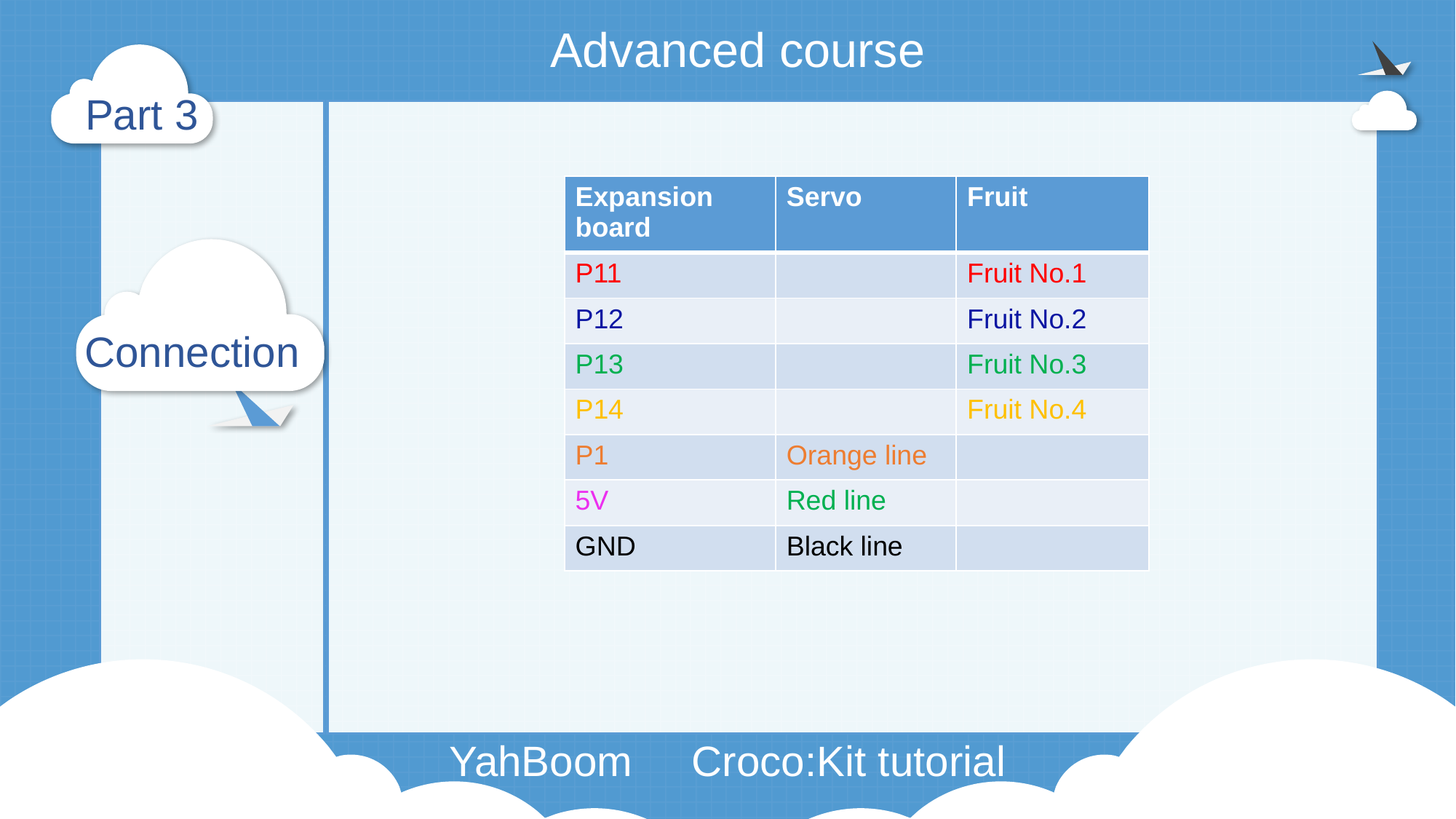

Advanced course
Part 3
| Expansion board | Servo | Fruit |
| --- | --- | --- |
| P11 |  | Fruit No.1 |
| P12 |  | Fruit No.2 |
| P13 |  | Fruit No.3 |
| P14 |  | Fruit No.4 |
| P1 | Orange line |  |
| 5V | Red line |  |
| GND | Black line |  |

Connection

YahBoom     Croco:Kit tutorial